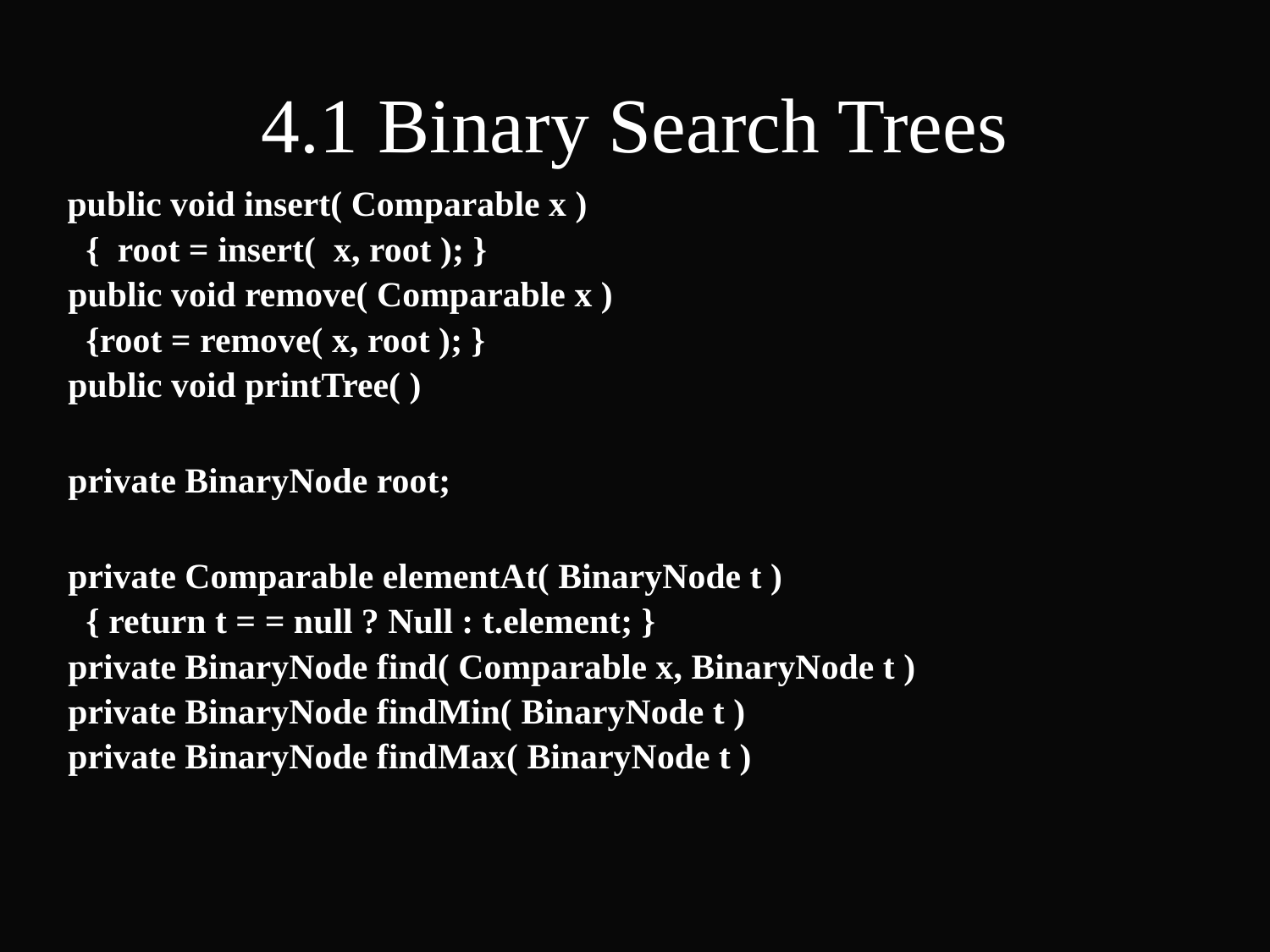

4.1 Binary Search Trees
 public void insert( Comparable x )
   {  root = insert(  x, root ); }
 public void remove( Comparable x )
   {root = remove( x, root ); }
 public void printTree( )

 private BinaryNode root;

 private Comparable elementAt( BinaryNode t )
   { return t = = null ? Null : t.element; }
 private BinaryNode find( Comparable x, BinaryNode t )
 private BinaryNode findMin( BinaryNode t )
 private BinaryNode findMax( BinaryNode t )